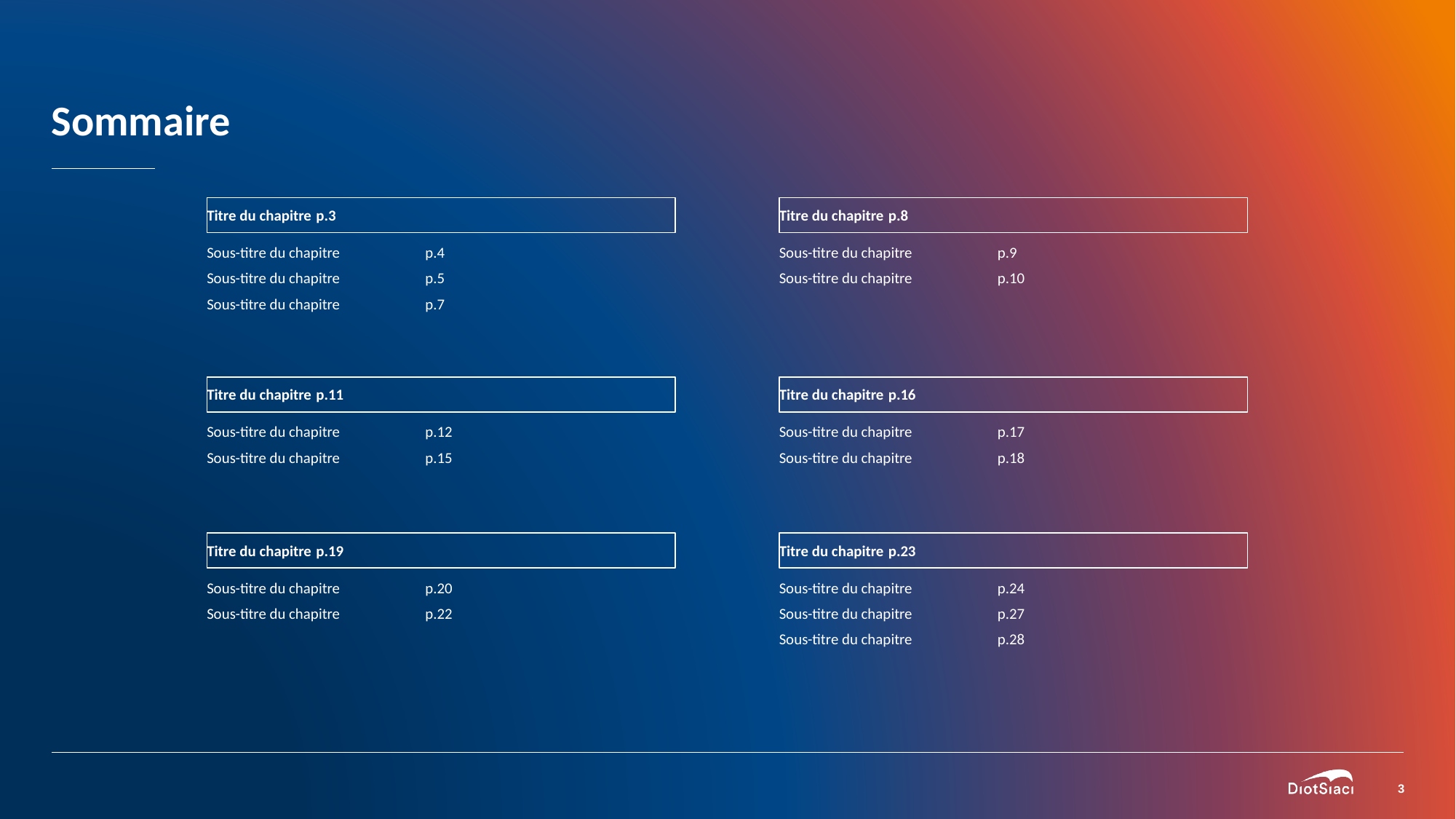

# Sommaire
Titre du chapitre	p.3
Titre du chapitre	p.8
Sous-titre du chapitre	p.4
Sous-titre du chapitre	p.5
Sous-titre du chapitre	p.7
Sous-titre du chapitre	p.9
Sous-titre du chapitre	p.10
Titre du chapitre	p.11
Titre du chapitre	p.16
Sous-titre du chapitre	p.12
Sous-titre du chapitre	p.15
Sous-titre du chapitre	p.17
Sous-titre du chapitre	p.18
Titre du chapitre	p.19
Titre du chapitre	p.23
Sous-titre du chapitre	p.20
Sous-titre du chapitre	p.22
Sous-titre du chapitre	p.24
Sous-titre du chapitre	p.27
Sous-titre du chapitre	p.28
3